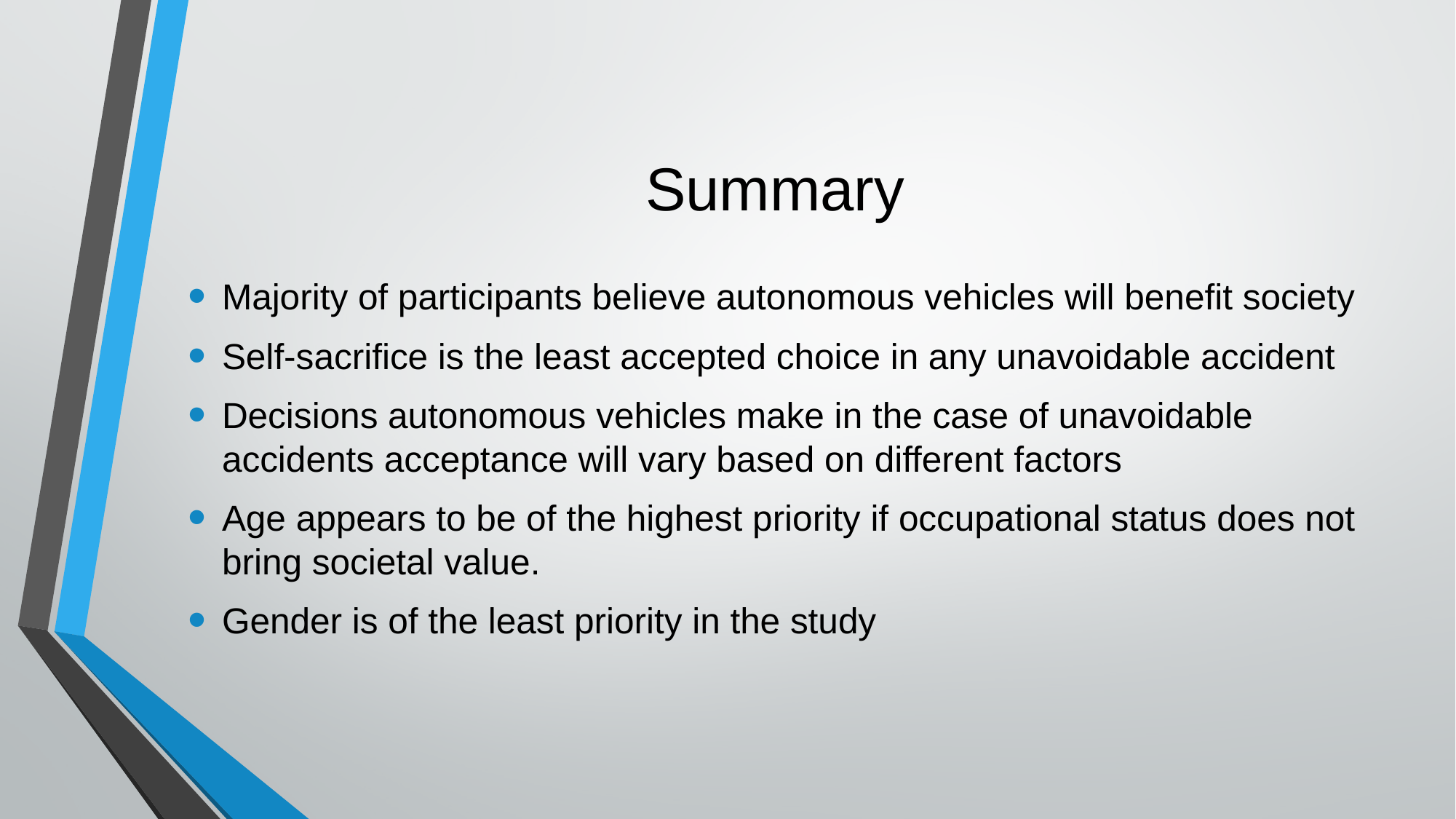

# Summary
Majority of participants believe autonomous vehicles will benefit society
Self-sacrifice is the least accepted choice in any unavoidable accident
Decisions autonomous vehicles make in the case of unavoidable accidents acceptance will vary based on different factors
Age appears to be of the highest priority if occupational status does not bring societal value.
Gender is of the least priority in the study